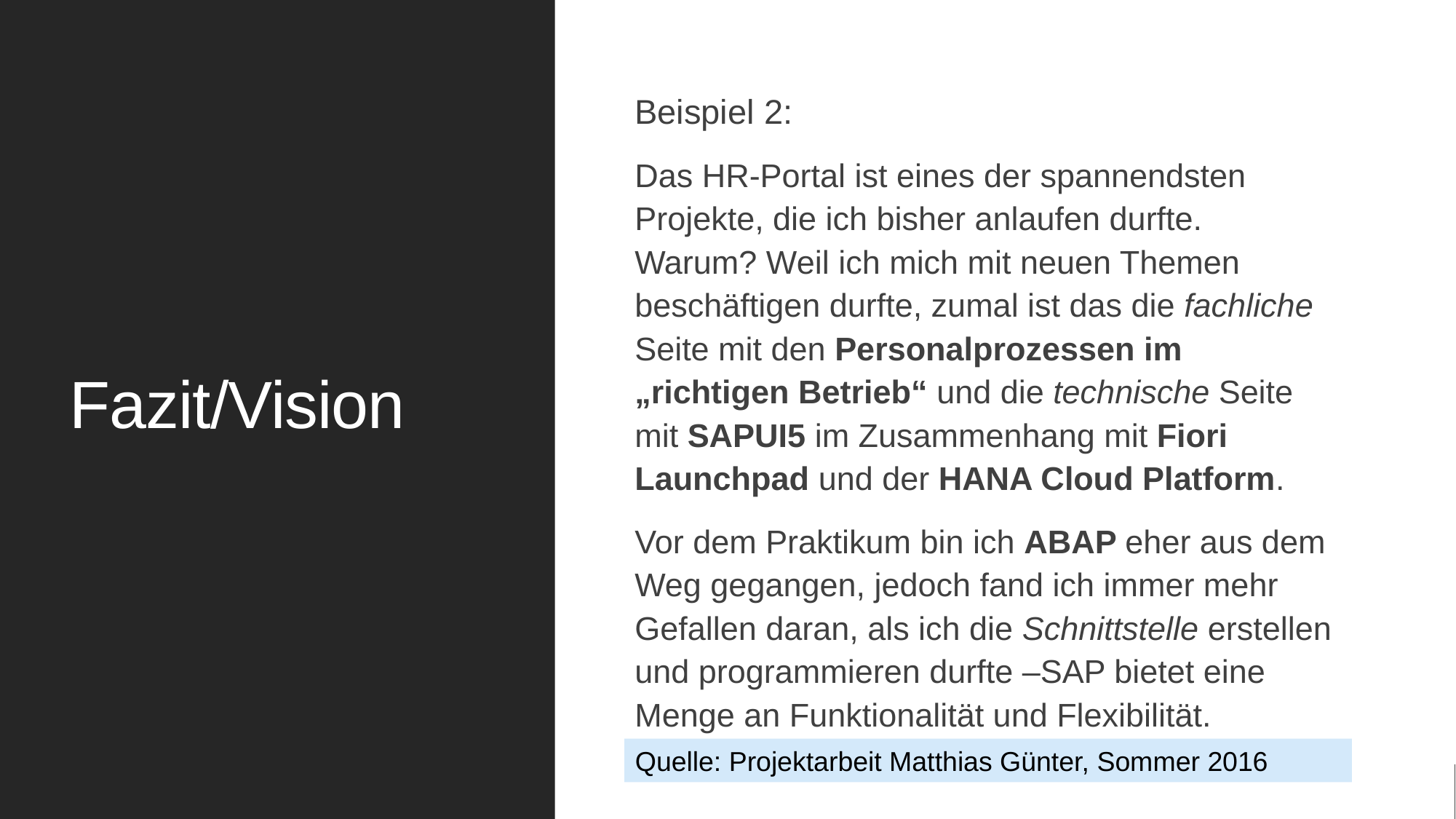

# Fazit/Vision
Beispiel 2:
Das HR-Portal ist eines der spannendsten Projekte, die ich bisher anlaufen durfte. Warum? Weil ich mich mit neuen Themen beschäftigen durfte, zumal ist das die fachliche Seite mit den Personalprozessen im „richtigen Betrieb“ und die technische Seite mit SAPUI5 im Zusammenhang mit Fiori Launchpad und der HANA Cloud Platform.
Vor dem Praktikum bin ich ABAP eher aus dem Weg gegangen, jedoch fand ich immer mehr Gefallen daran, als ich die Schnittstelle erstellen und programmieren durfte –SAP bietet eine Menge an Funktionalität und Flexibilität.
Quelle: Projektarbeit Matthias Günter, Sommer 2016
29